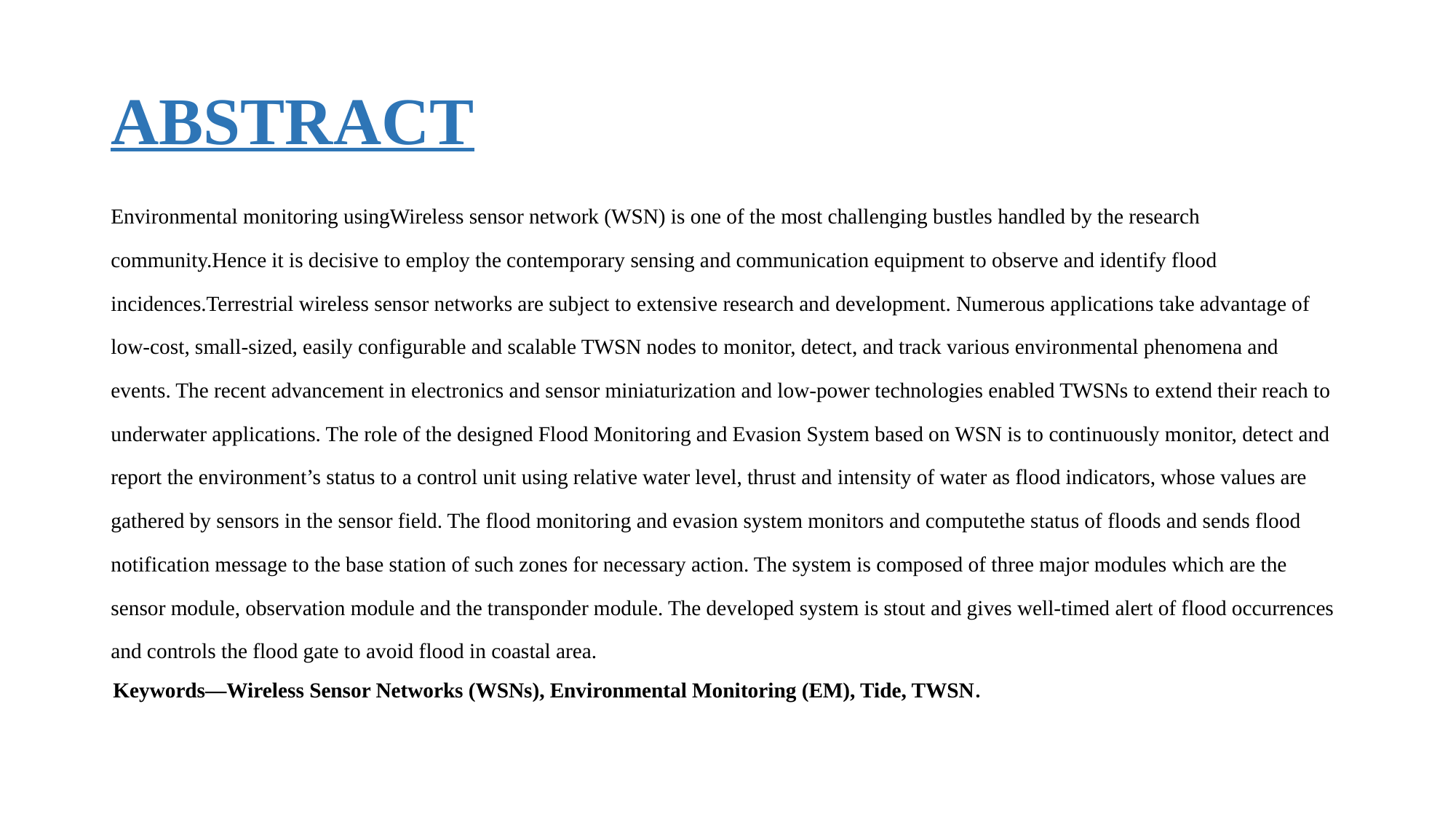

# ABSTRACT
Environmental monitoring usingWireless sensor network (WSN) is one of the most challenging bustles handled by the research community.Hence it is decisive to employ the contemporary sensing and communication equipment to observe and identify flood incidences.Terrestrial wireless sensor networks are subject to extensive research and development. Numerous applications take advantage of low-cost, small-sized, easily configurable and scalable TWSN nodes to monitor, detect, and track various environmental phenomena and events. The recent advancement in electronics and sensor miniaturization and low-power technologies enabled TWSNs to extend their reach to underwater applications. The role of the designed Flood Monitoring and Evasion System based on WSN is to continuously monitor, detect and report the environment’s status to a control unit using relative water level, thrust and intensity of water as flood indicators, whose values are gathered by sensors in the sensor field. The flood monitoring and evasion system monitors and computethe status of floods and sends flood notification message to the base station of such zones for necessary action. The system is composed of three major modules which are the sensor module, observation module and the transponder module. The developed system is stout and gives well-timed alert of flood occurrences and controls the flood gate to avoid flood in coastal area.

 Keywords—Wireless Sensor Networks (WSNs), Environmental Monitoring (EM), Tide, TWSN.